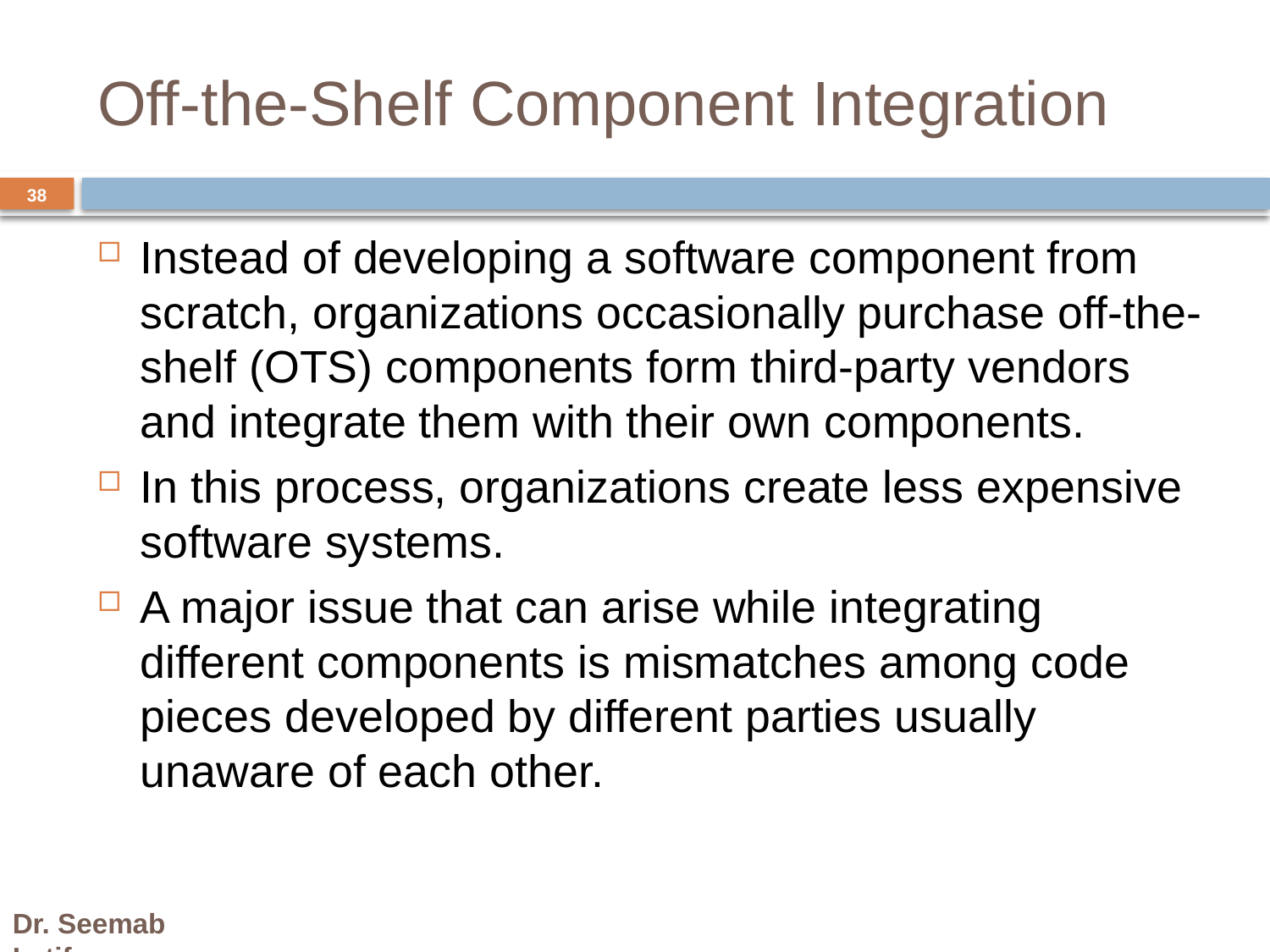

# Off-the-Shelf Component Integration
Instead of developing a software component from scratch, organizations occasionally purchase off-the-shelf (OTS) components form third-party vendors and integrate them with their own components.
In this process, organizations create less expensive software systems.
A major issue that can arise while integrating different components is mismatches among code pieces developed by different parties usually unaware of each other.